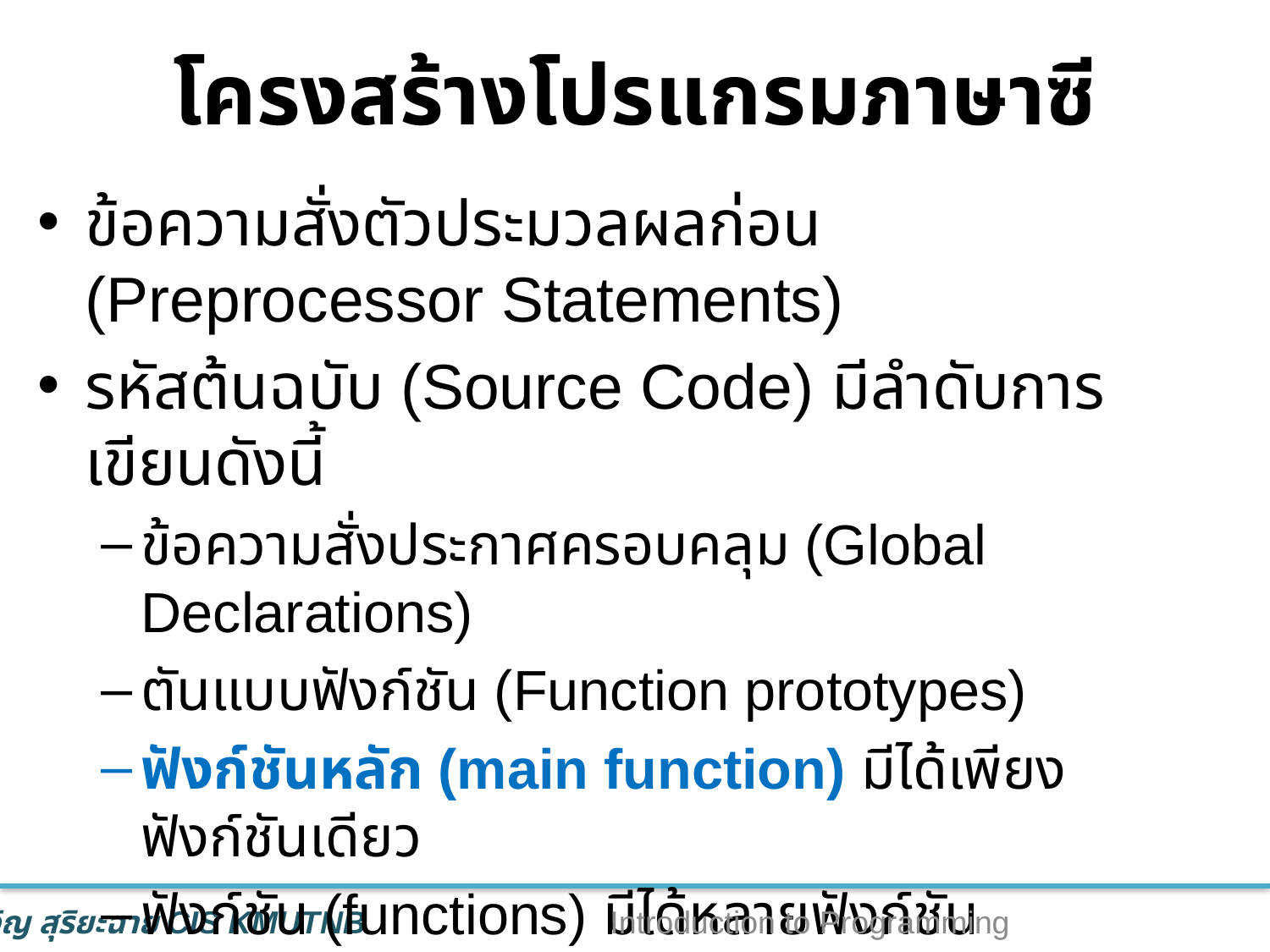

# โครงสร้างโปรแกรมภาษาซี
ข้อความสั่งตัวประมวลผลก่อน (Preprocessor Statements)
รหัสต้นฉบับ (Source Code) มีลำดับการเขียนดังนี้
ข้อความสั่งประกาศครอบคลุม (Global Declarations)
ตันแบบฟังก์ชัน (Function prototypes)
ฟังก์ชันหลัก (main function) มีได้เพียงฟังก์ชันเดียว
ฟังก์ชัน (functions) มีได้หลายฟังก์ชัน
ข้อความสั่งประกาศตัวแปรเฉพาะที่ (Local Declarations)
คำอธิบาย (Program Comments)
21
Introduction to Programming